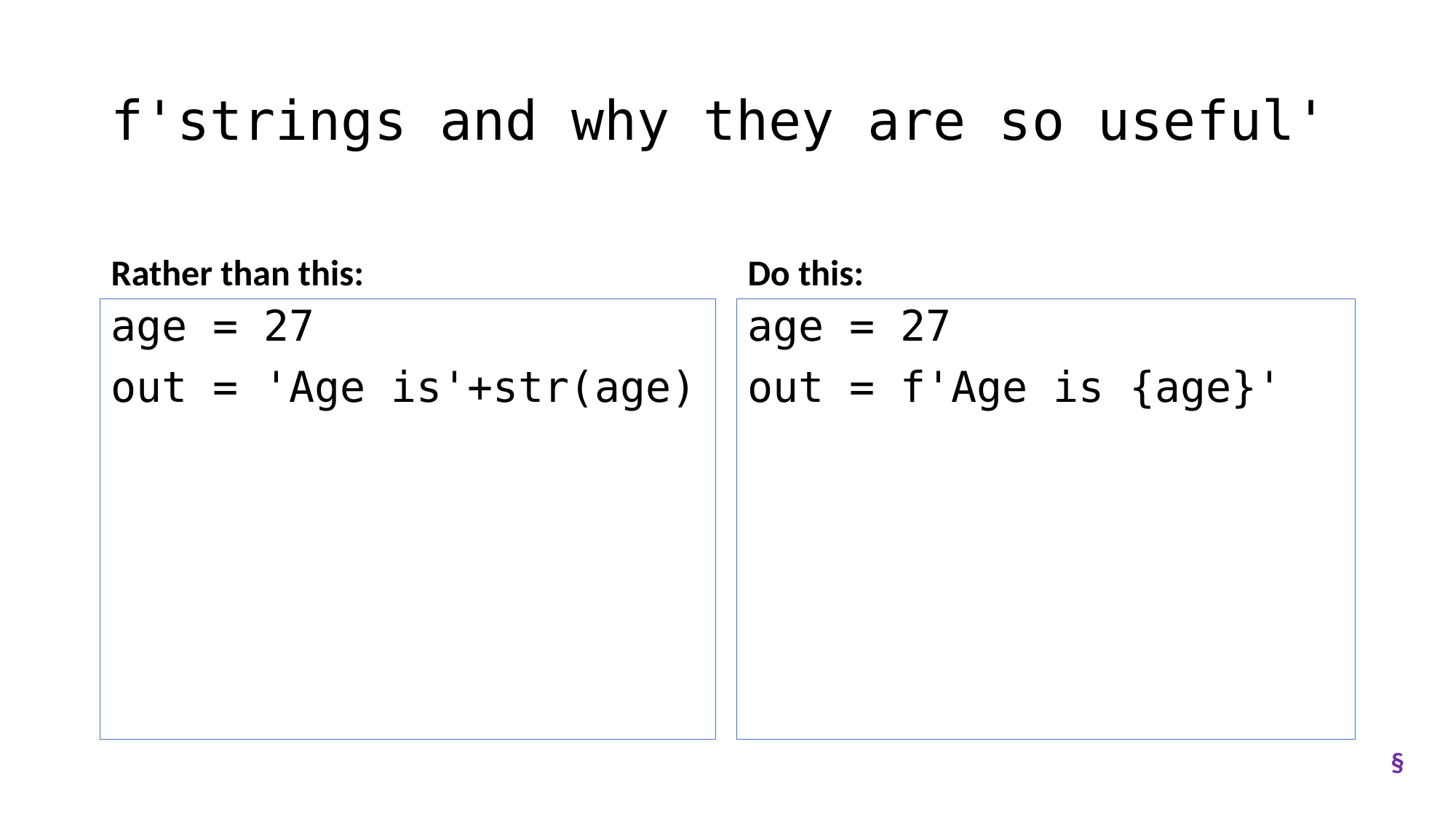

# f'strings and why they are so useful'
Rather than this:
Do this:
age = 27
out = 'Age is'+str(age)
age = 27
out = f'Age is {age}'
§